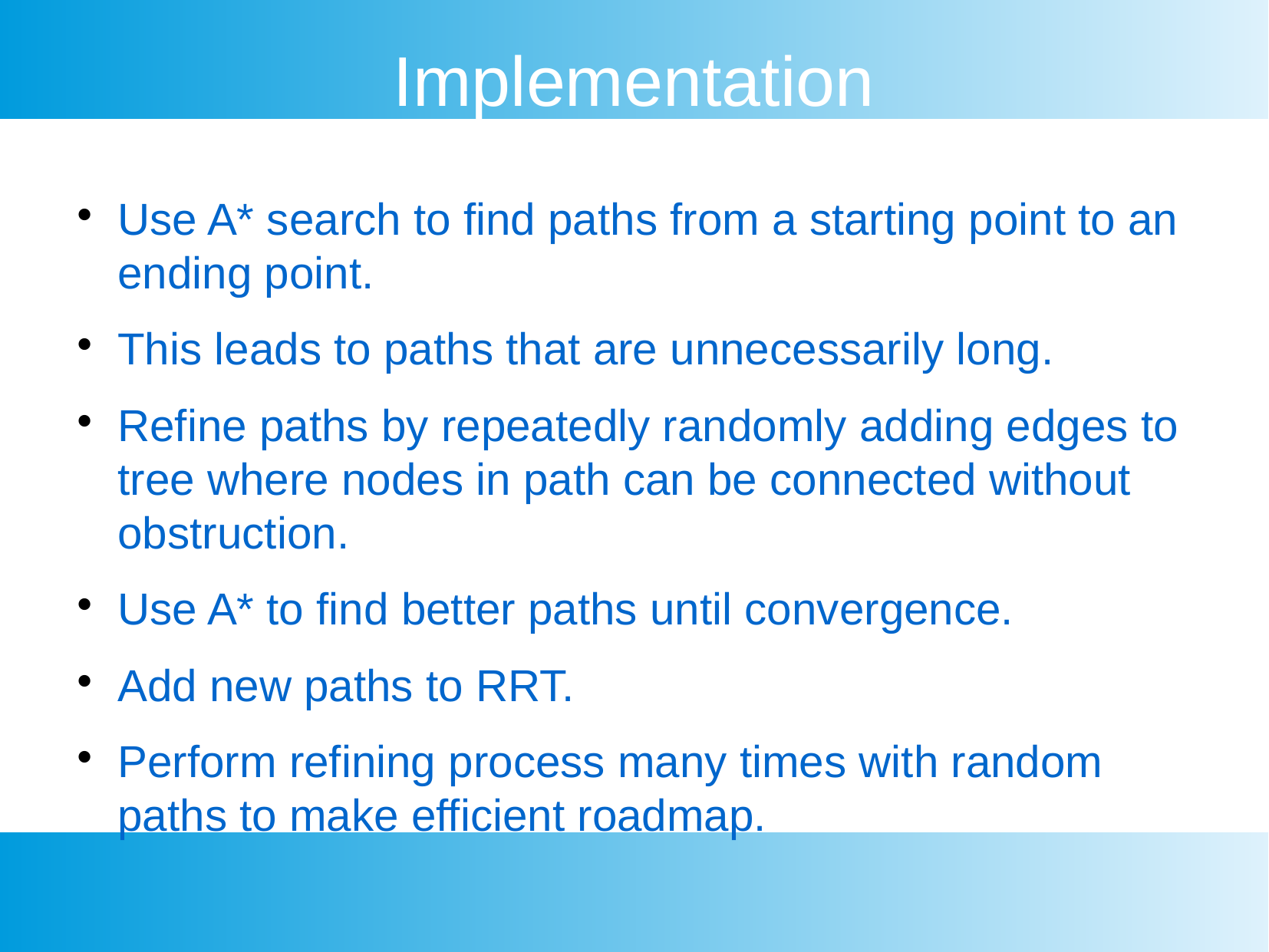

Implementation
Use A* search to find paths from a starting point to an ending point.
This leads to paths that are unnecessarily long.
Refine paths by repeatedly randomly adding edges to tree where nodes in path can be connected without obstruction.
Use A* to find better paths until convergence.
Add new paths to RRT.
Perform refining process many times with random paths to make efficient roadmap.